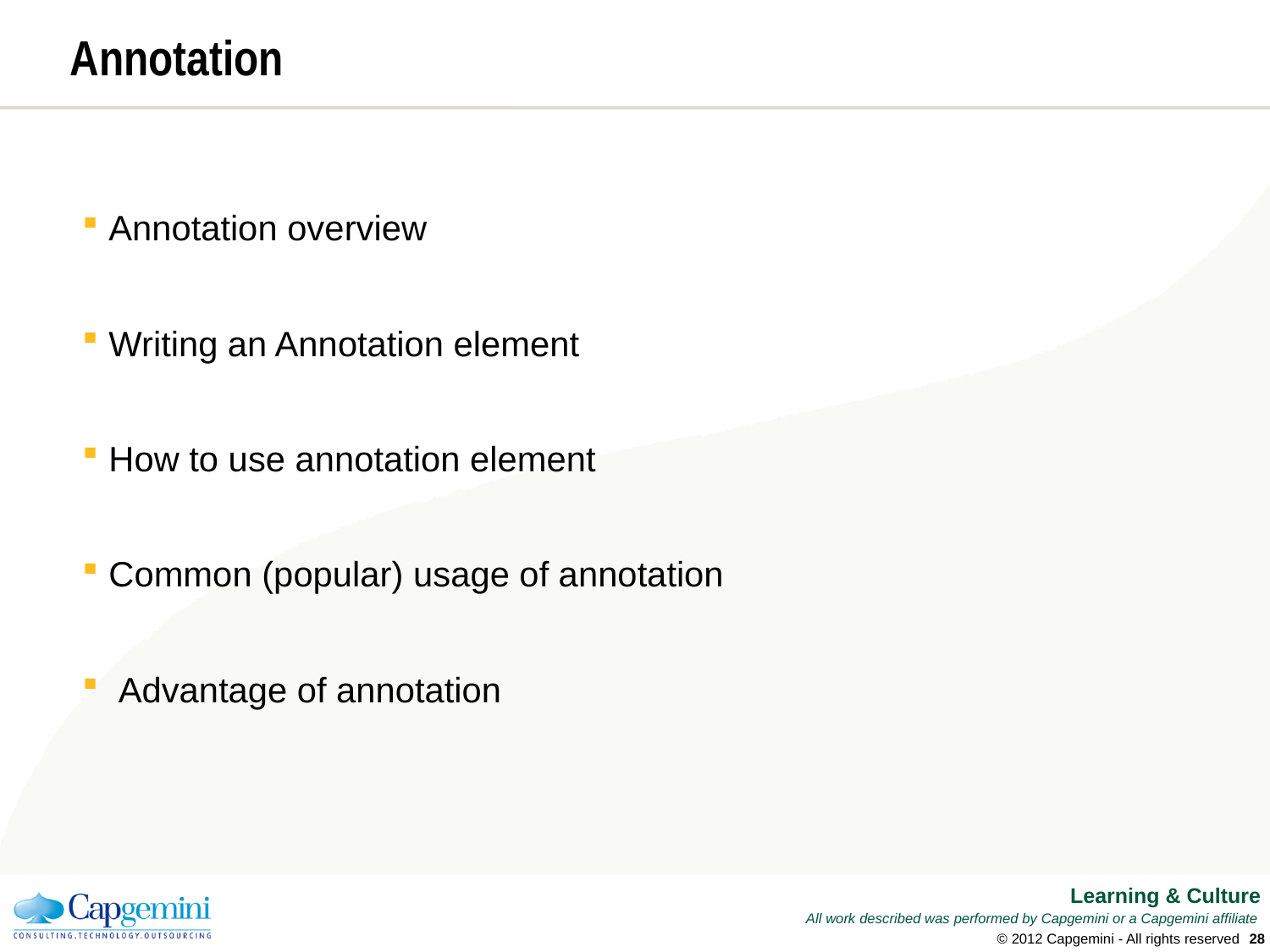

# Annotation

Annotation overview

Writing an Annotation element

How to use annotation element

Common (popular) usage of annotation

 Advantage of annotation

© 2012 Capgemini - All rights reserved
28